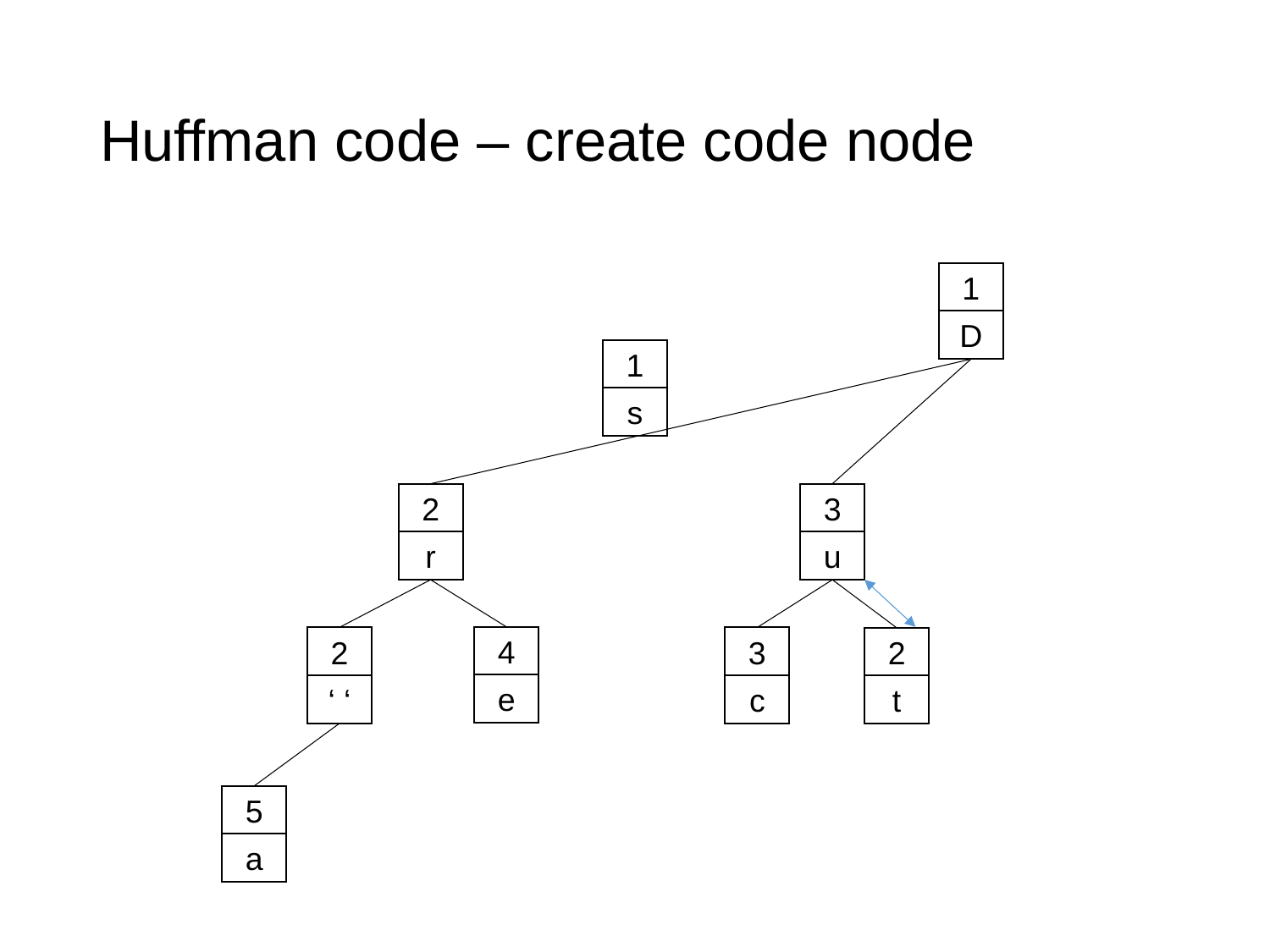

# Huffman code – create code node
1
D
1
s
2
r
3
u
4
e
2
‘ ‘
3
c
2
t
5
a